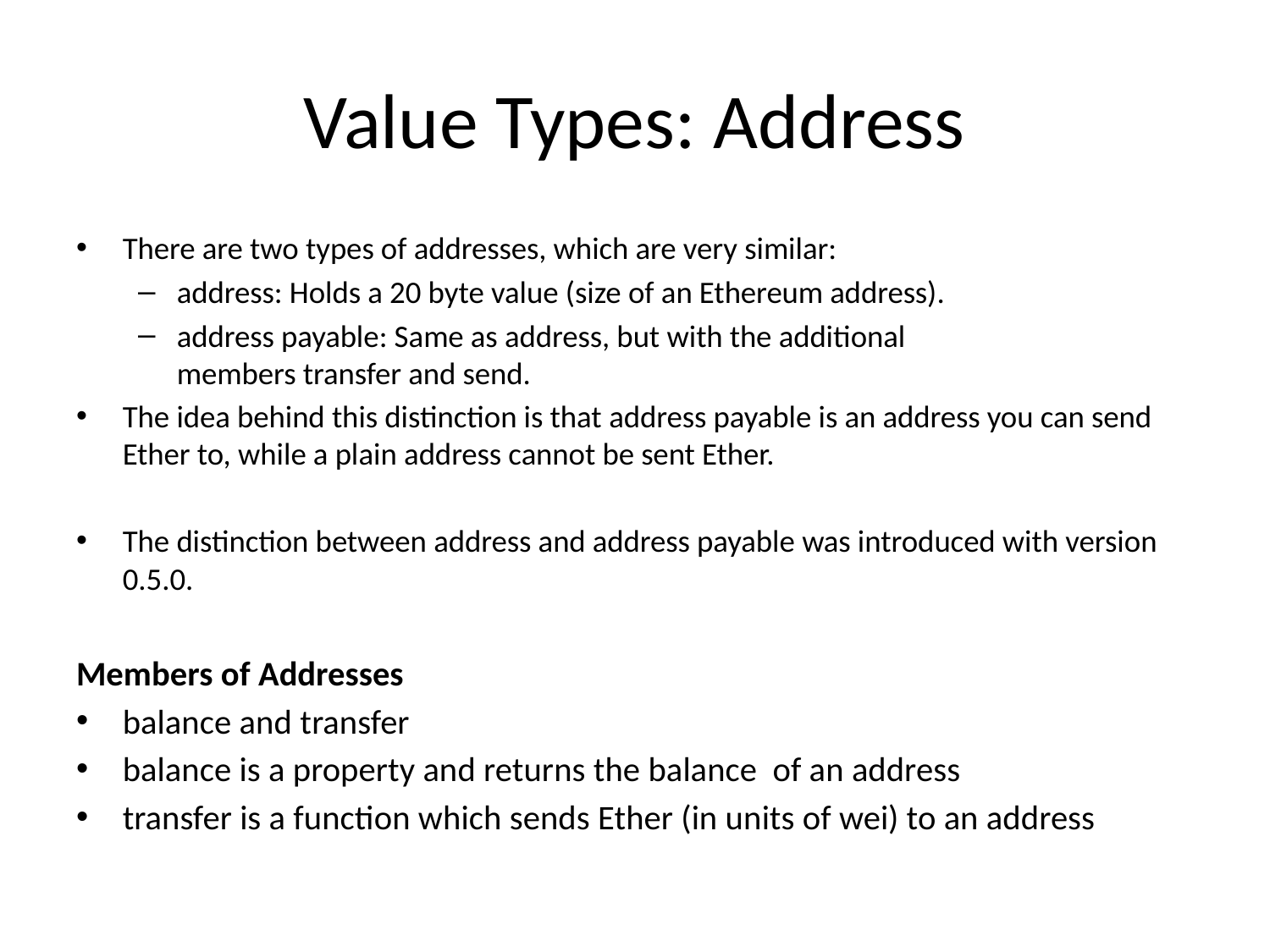

# Value Types: Address
There are two types of addresses, which are very similar:
address: Holds a 20 byte value (size of an Ethereum address).
address payable: Same as address, but with the additional members transfer and send.
The idea behind this distinction is that address payable is an address you can send Ether to, while a plain address cannot be sent Ether.

The distinction between address and address payable was introduced with version 0.5.0.

Members of Addresses
balance and transfer
balance is a property and returns the balance  of an address
transfer is a function which sends Ether (in units of wei) to an address